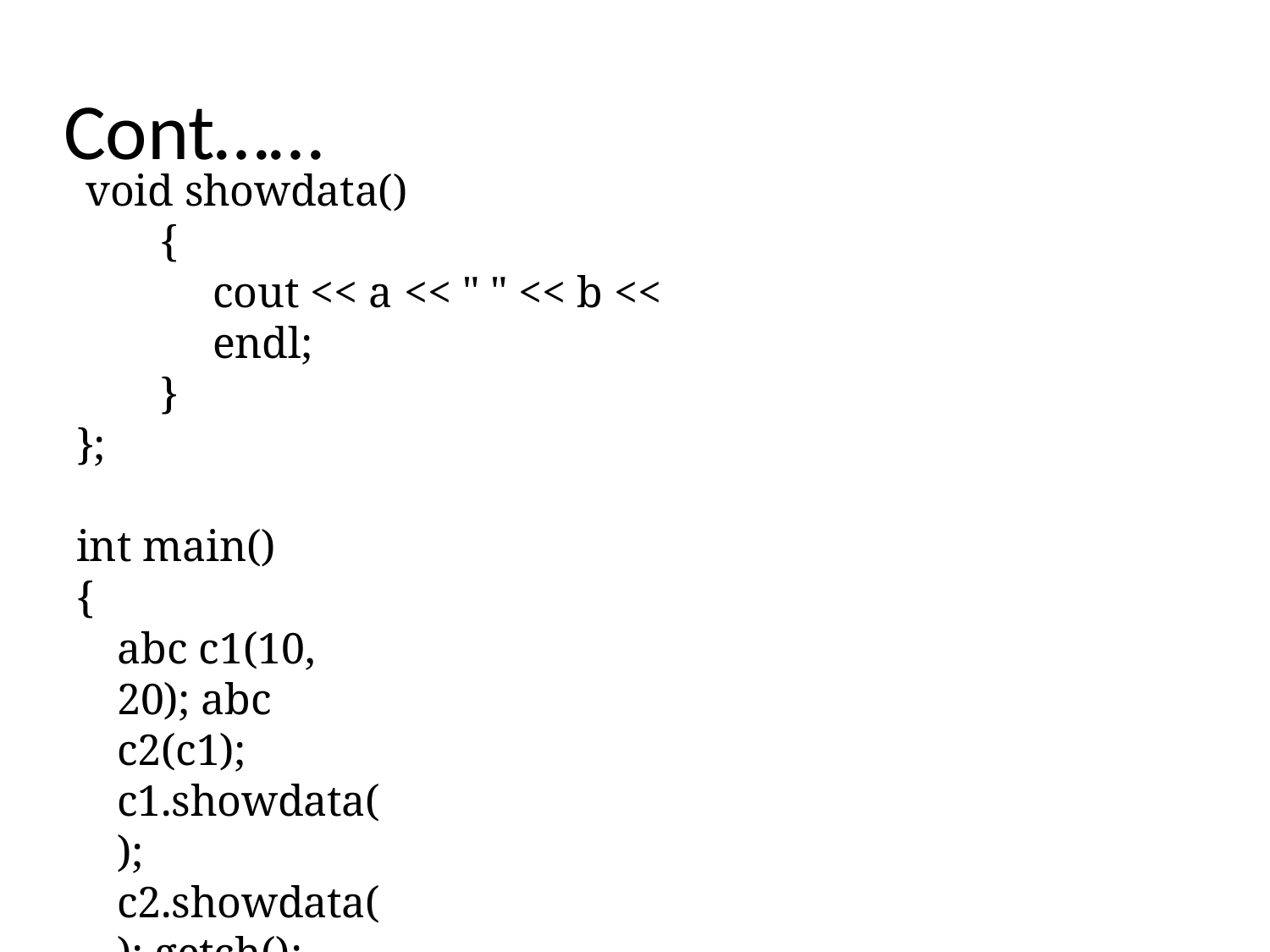

# Cont……
void showdata()
{
cout << a << " " << b << endl;
}
};
int main()
{
abc c1(10, 20); abc c2(c1); c1.showdata(); c2.showdata(); getch();
}